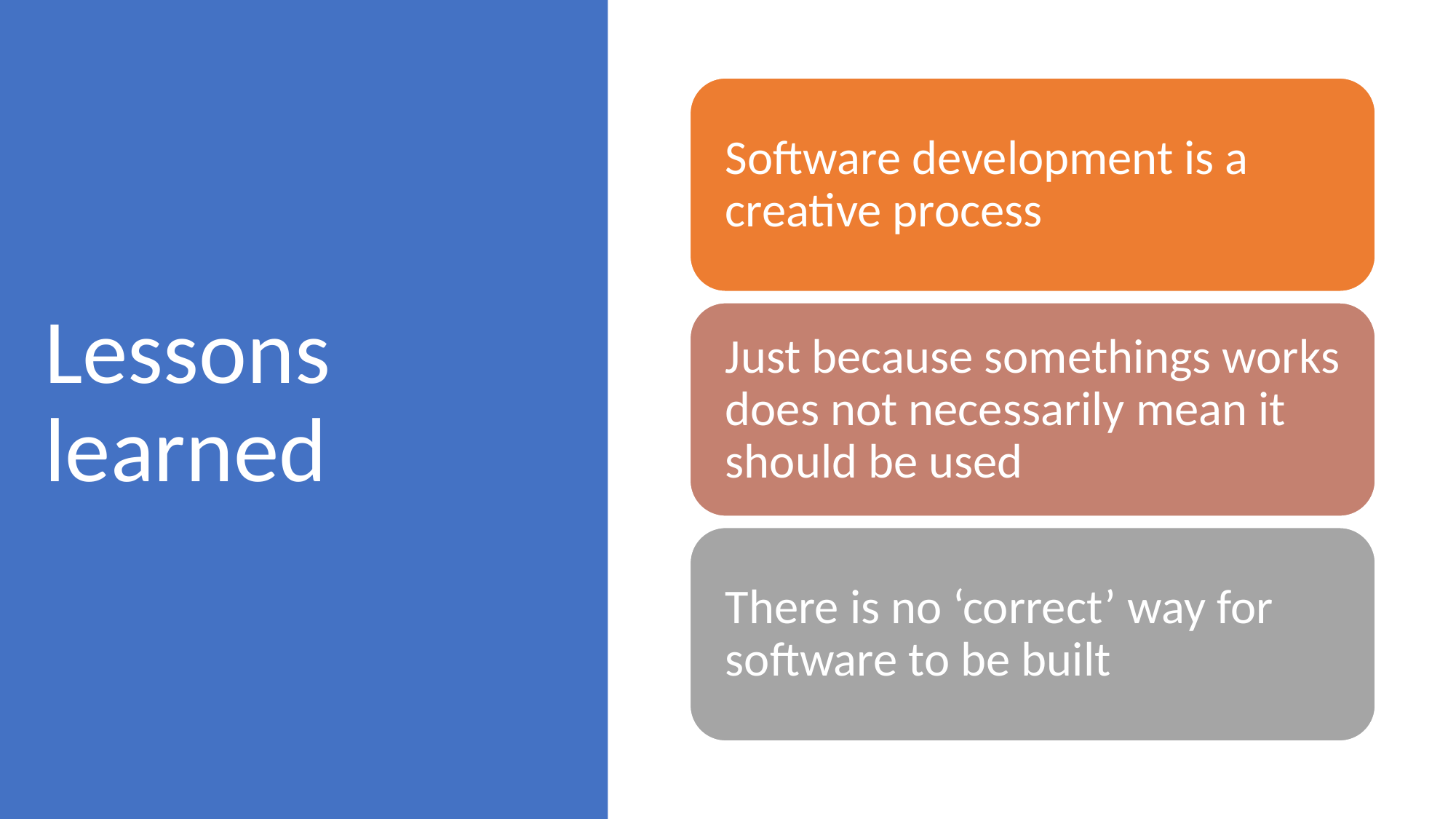

# Lessons learned
Software development is a creative process
Just because somethings works does not necessarily mean it should be used
There is no ‘correct’ way for software to be built